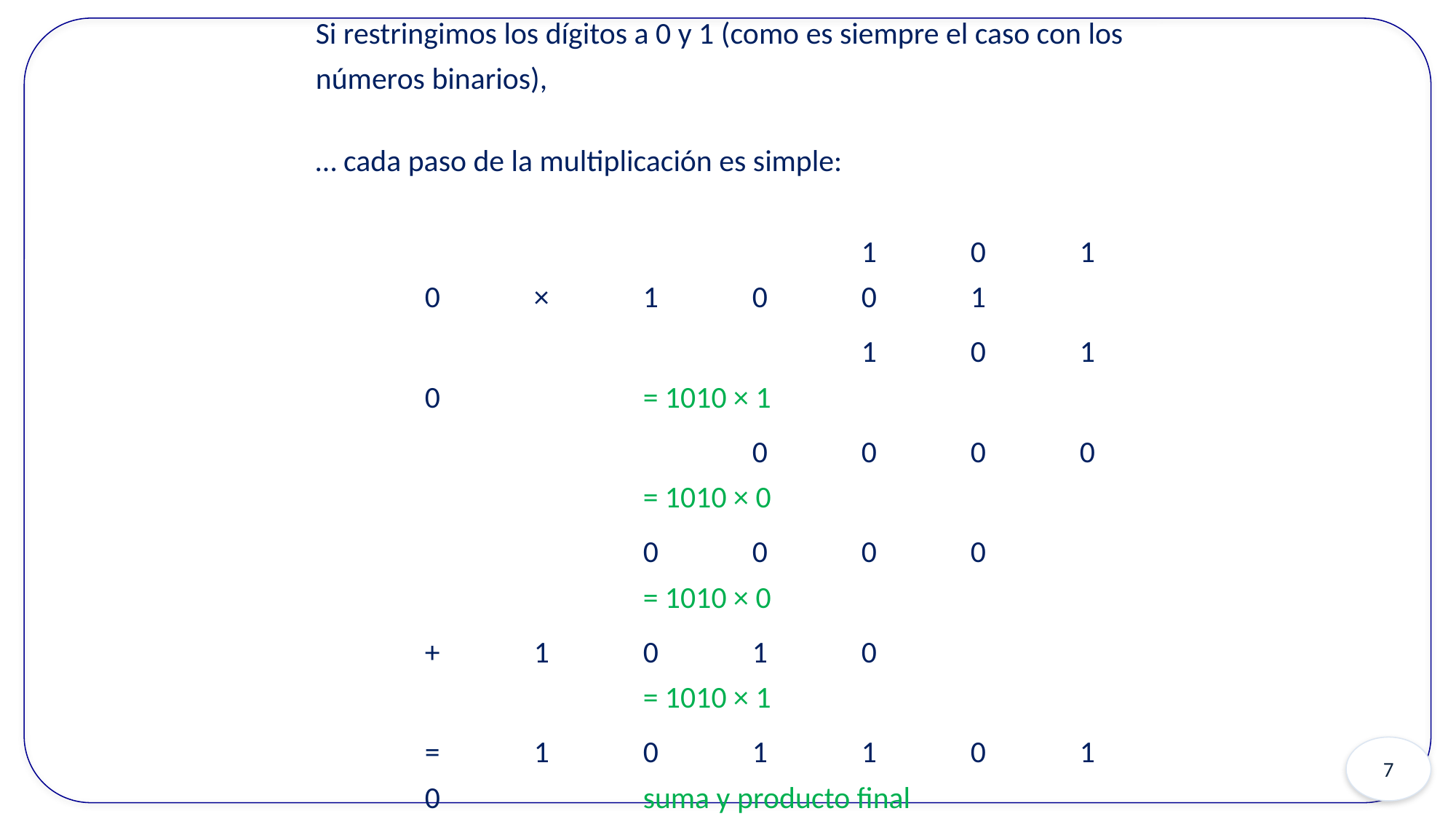

Si restringimos los dígitos a 0 y 1 (como es siempre el caso con los números binarios),
… cada paso de la multiplicación es simple:
					1	0	1	0	×	1	0	0	1
					1	0	1	0		= 1010 × 1
				0	0	0	0			= 1010 × 0
			0	0	0	0				= 1010 × 0
	+	1	0	1	0					= 1010 × 1
	=	1	0	1	1	0	1	0		suma y producto final